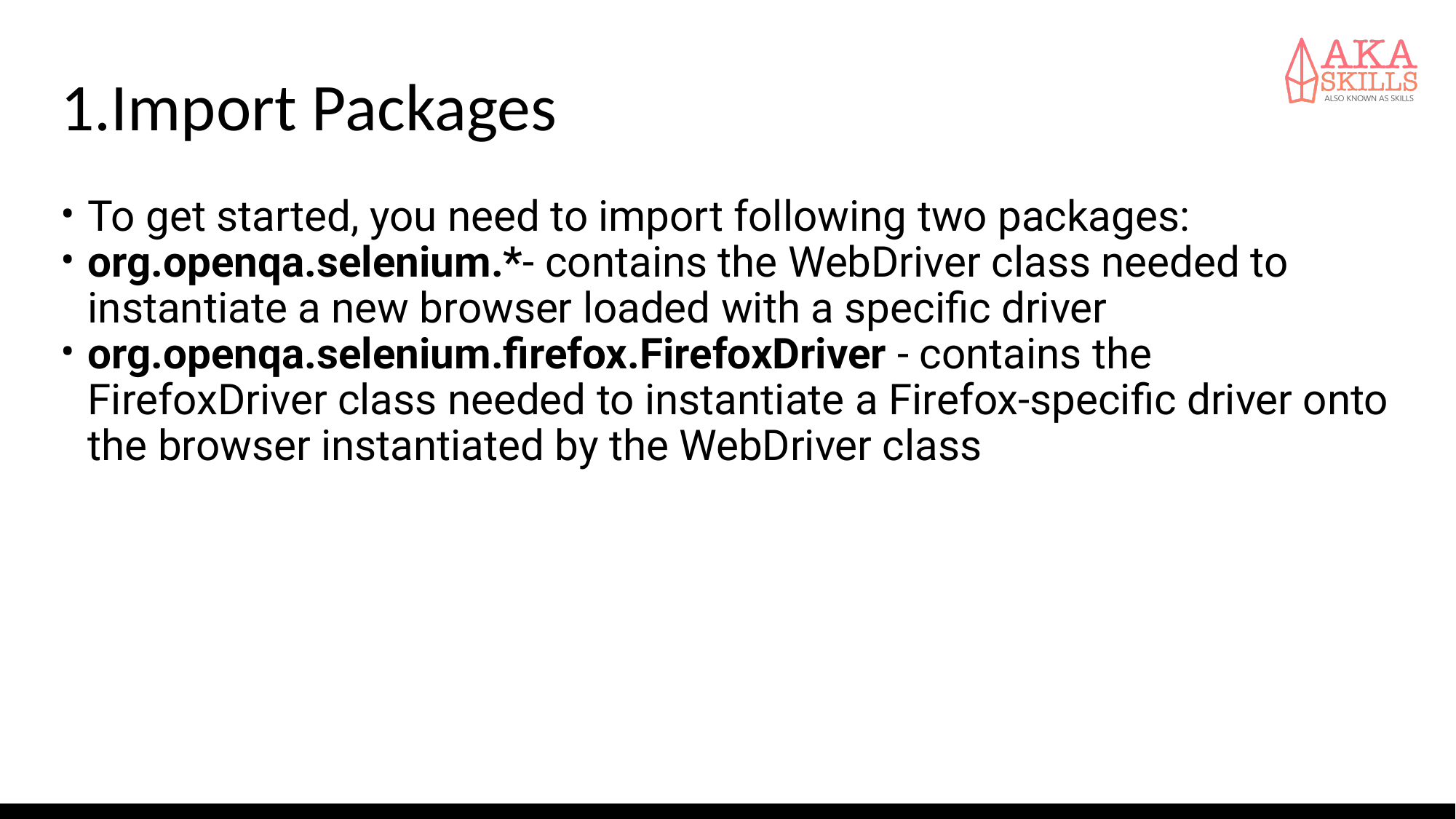

# 1.Import Packages
To get started, you need to import following two packages:
org.openqa.selenium.*- contains the WebDriver class needed to instantiate a new browser loaded with a specific driver
org.openqa.selenium.firefox.FirefoxDriver - contains the FirefoxDriver class needed to instantiate a Firefox-specific driver onto the browser instantiated by the WebDriver class